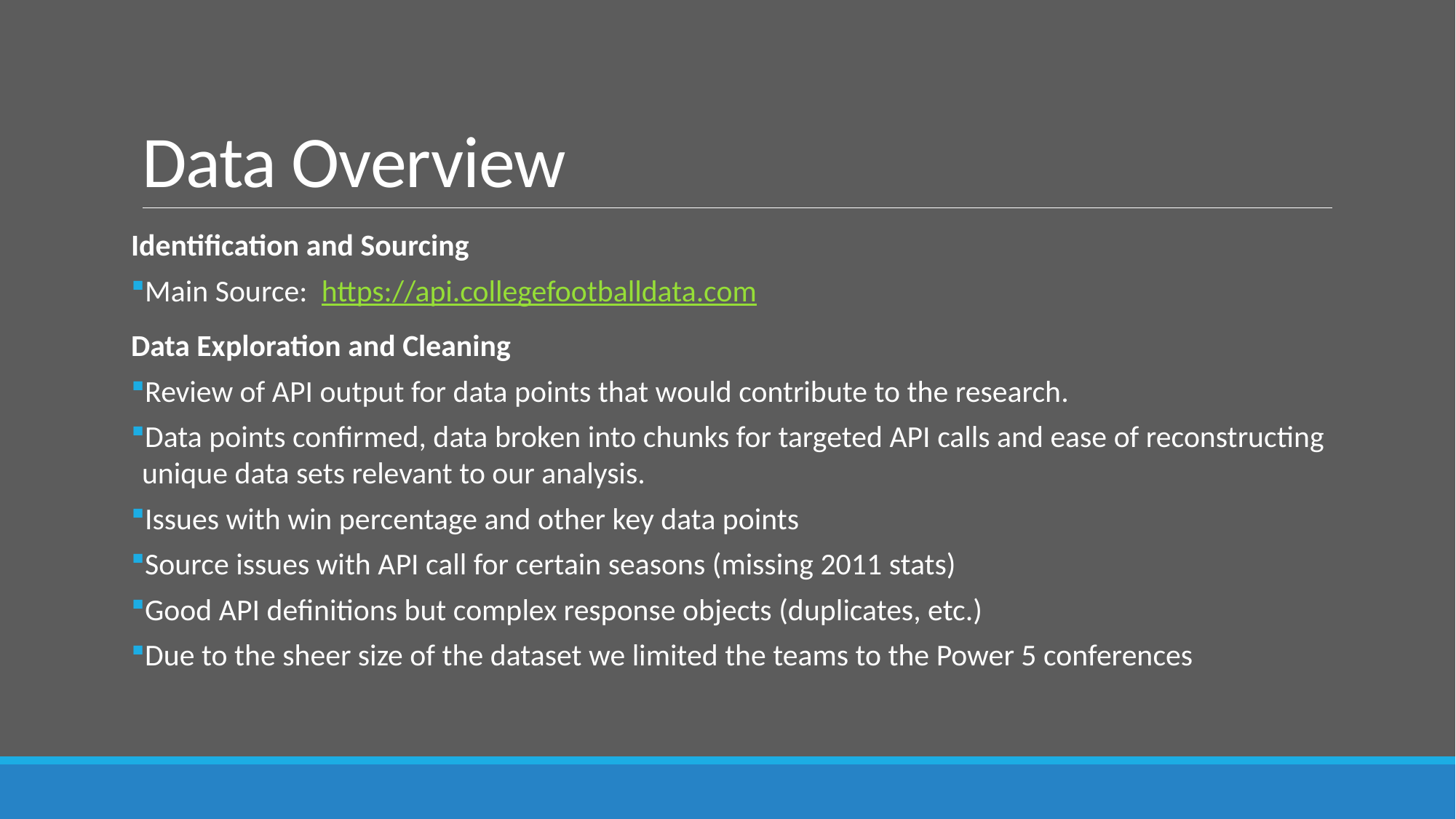

# Data Overview
Identification and Sourcing
Main Source:  https://api.collegefootballdata.com
Data Exploration and Cleaning
Review of API output for data points that would contribute to the research.
Data points confirmed, data broken into chunks for targeted API calls and ease of reconstructing unique data sets relevant to our analysis.
Issues with win percentage and other key data points
Source issues with API call for certain seasons (missing 2011 stats)
Good API definitions but complex response objects (duplicates, etc.)
Due to the sheer size of the dataset we limited the teams to the Power 5 conferences